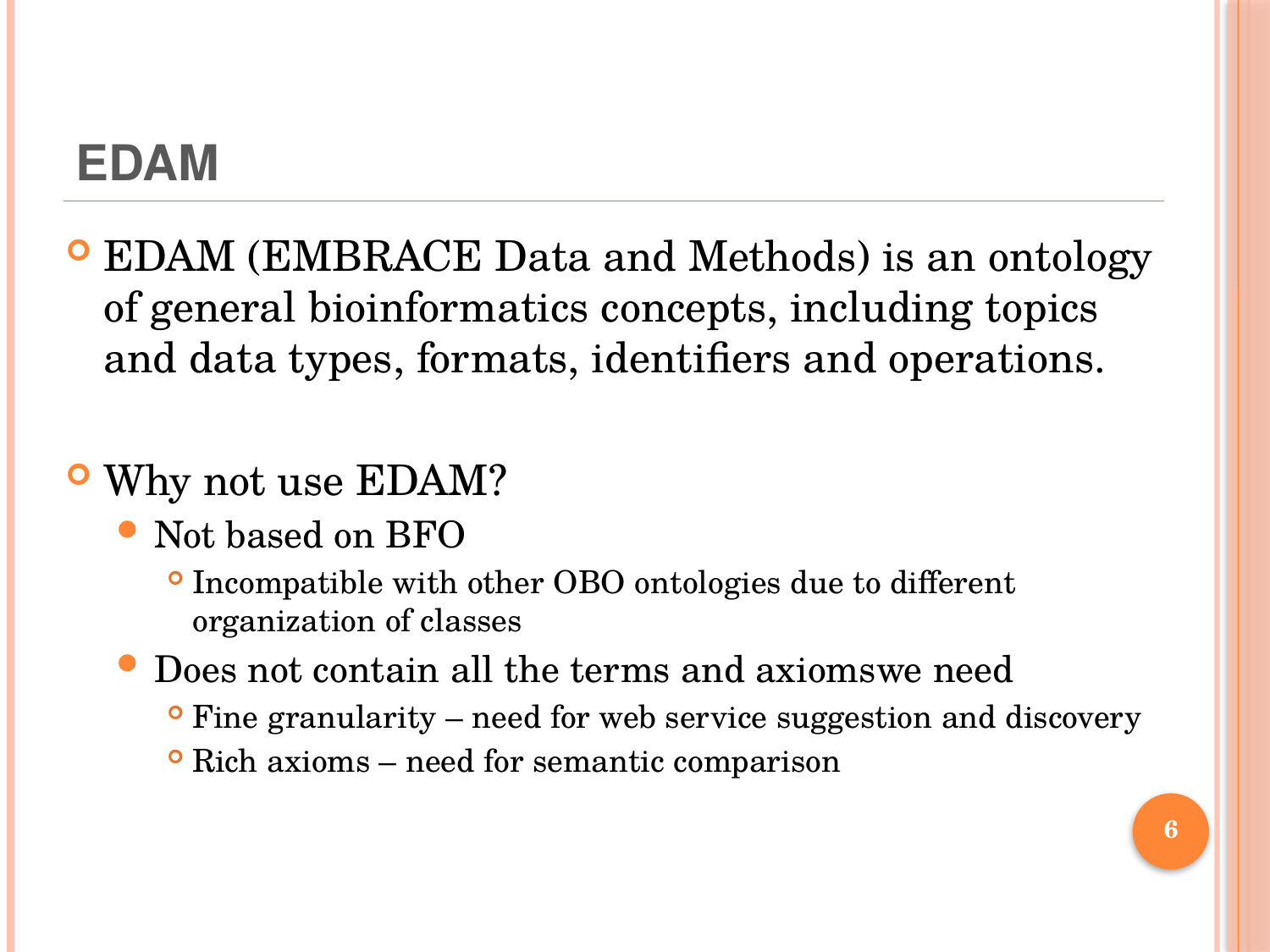

# EDAM
EDAM (EMBRACE Data and Methods) is an ontology of general bioinformatics concepts, including topics and data types, formats, identifiers and operations.

Why not use EDAM?
Not based on BFO
Incompatible with other OBO ontologies due to different organization of classes
Does not contain all the terms and axiomswe need
Fine granularity – need for web service suggestion and discovery
Rich axioms – need for semantic comparison
6